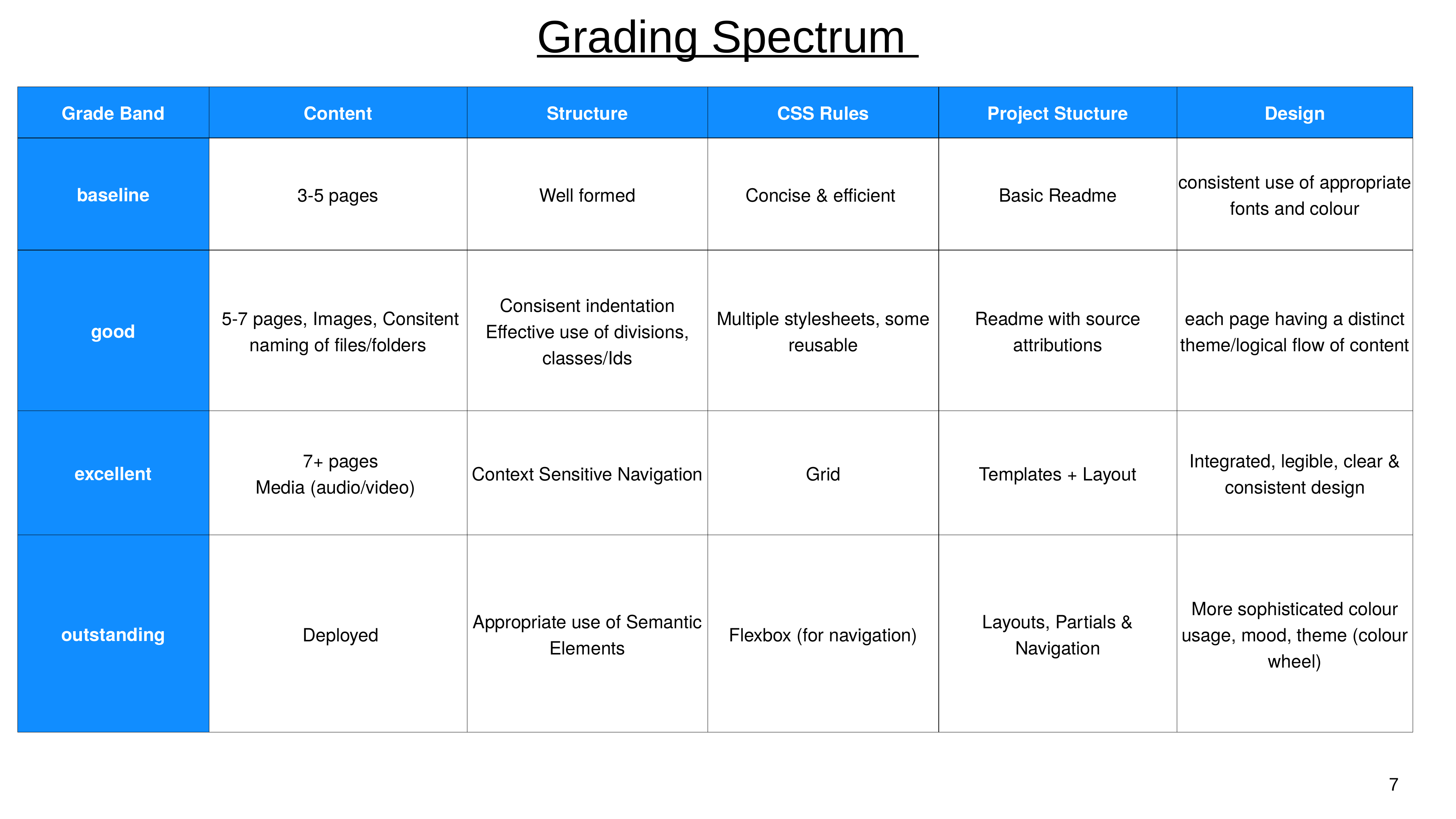

Grading Spectrum
| Grade Band | Content | Structure | CSS Rules | Project Stucture | Design |
| --- | --- | --- | --- | --- | --- |
| baseline | 3-5 pages | Well formed | Concise & efficient | Basic Readme | consistent use of appropriate fonts and colour |
| good | 5-7 pages, Images, Consitent naming of files/folders | Consisent indentation Effective use of divisions, classes/Ids | Multiple stylesheets, some reusable | Readme with source attributions | each page having a distinct theme/logical flow of content |
| excellent | 7+ pages Media (audio/video) | Context Sensitive Navigation | Grid | Templates + Layout | Integrated, legible, clear & consistent design |
| outstanding | Deployed | Appropriate use of Semantic Elements | Flexbox (for navigation) | Layouts, Partials & Navigation | More sophisticated colour usage, mood, theme (colour wheel) |
7